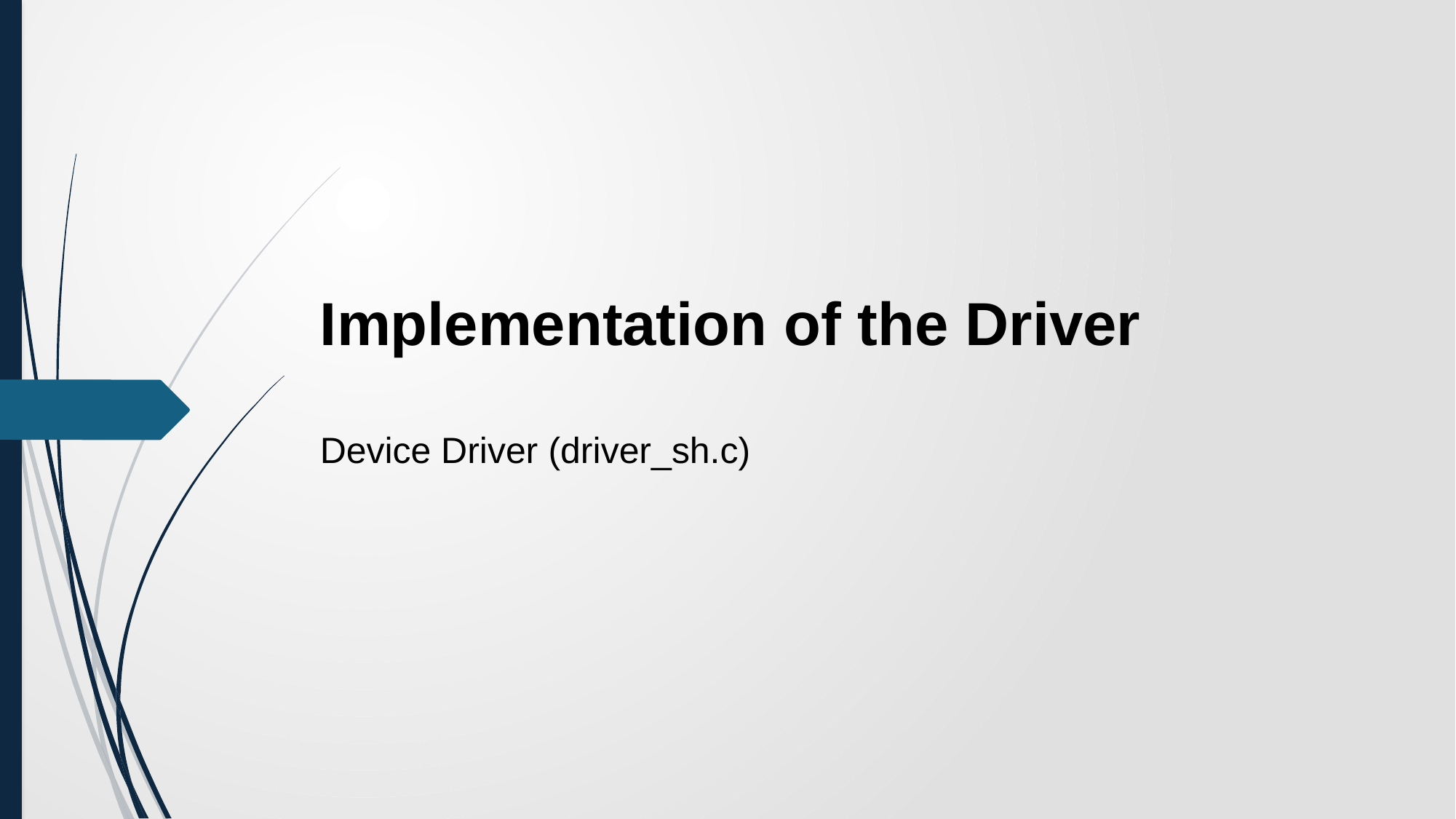

# Implementation of the Driver
Device Driver (driver_sh.c)